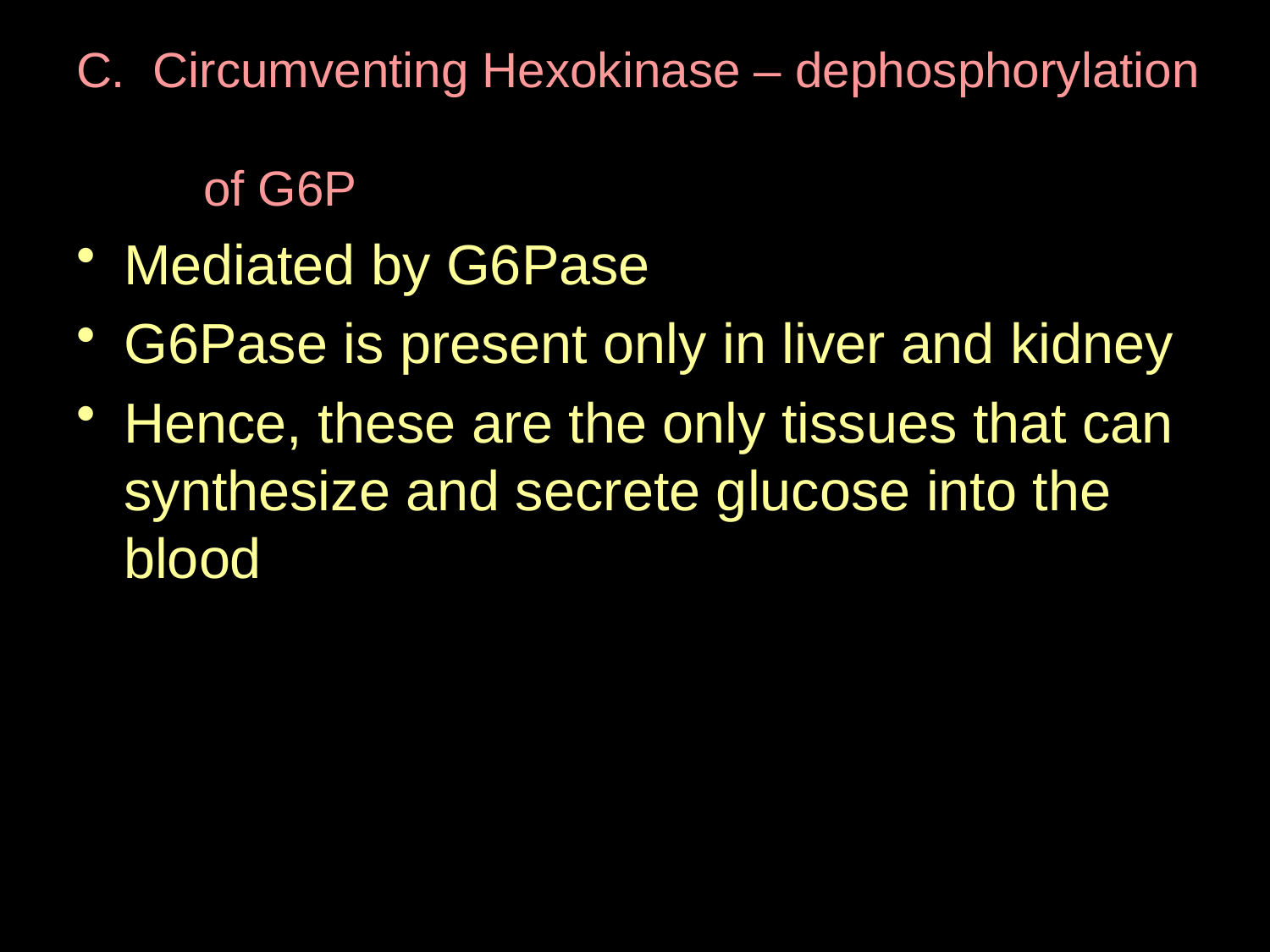

# C.  Circumventing Hexokinase – dephosphorylation of G6P
Mediated by G6Pase
G6Pase is present only in liver and kidney
Hence, these are the only tissues that can synthesize and secrete glucose into the blood